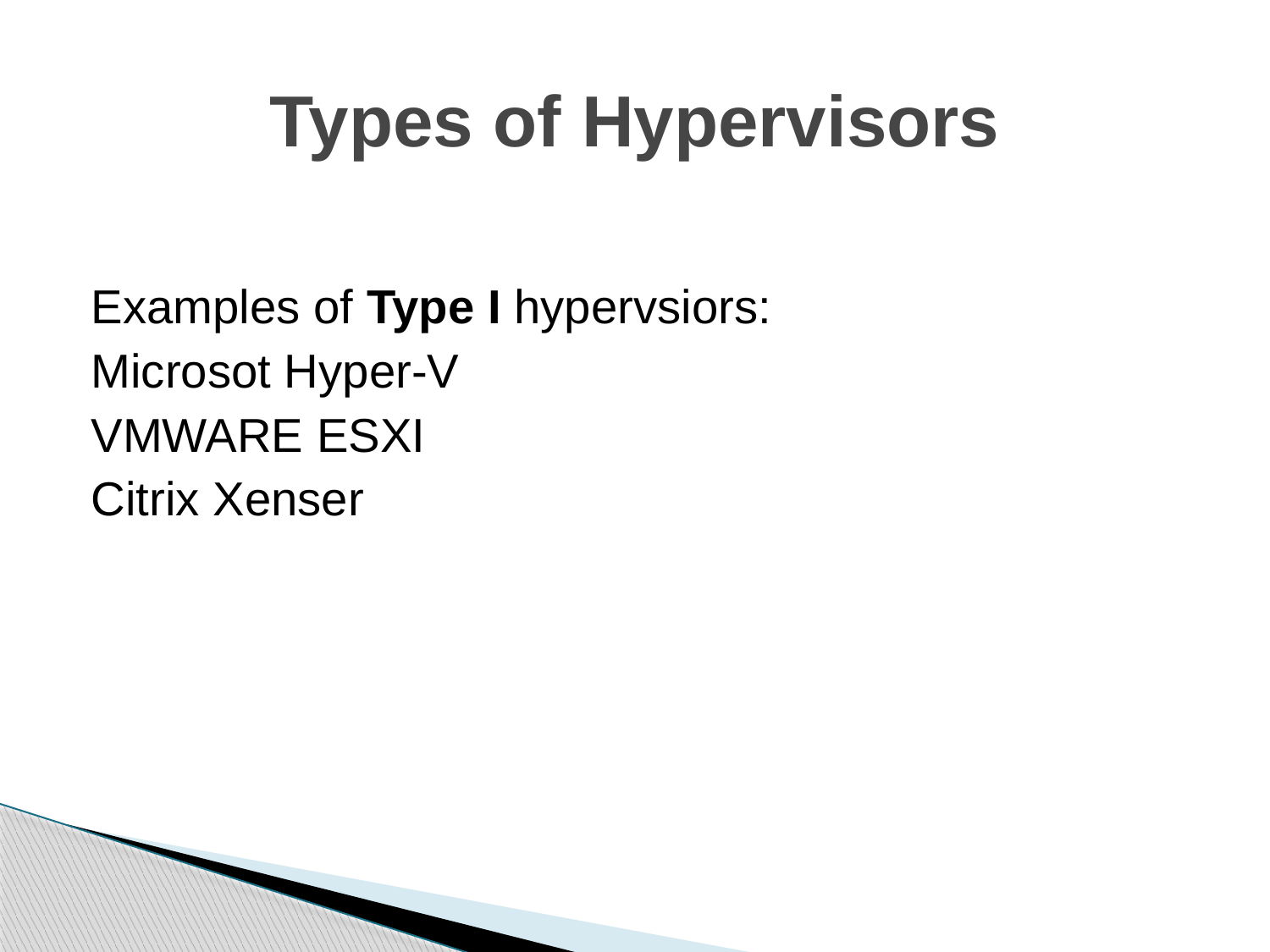

# Types of Hypervisors

Examples of Type I hypervsiors:
Microsot Hyper-V
VMWARE ESXI
Citrix Xenser